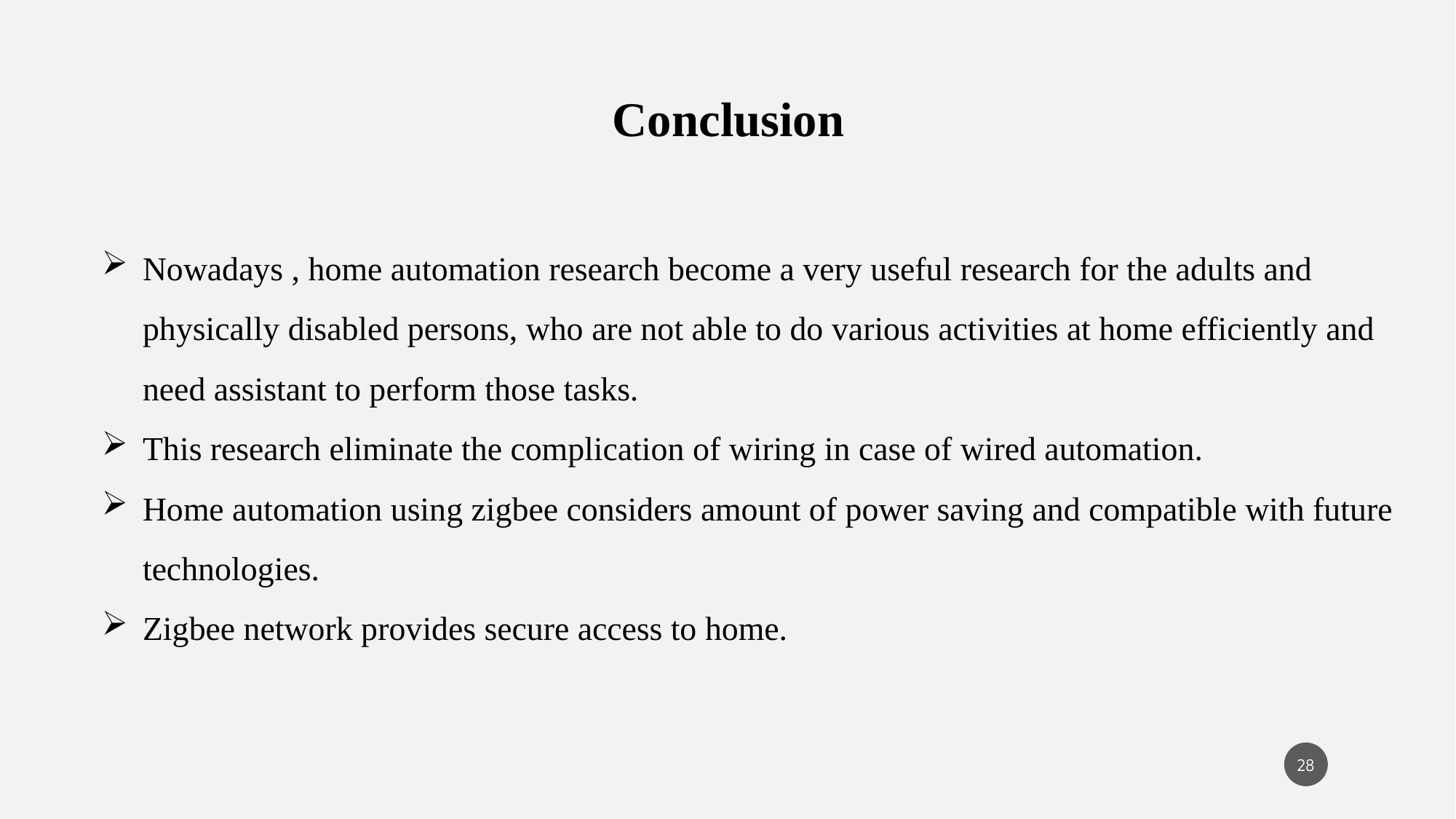

Conclusion
Nowadays , home automation research become a very useful research for the adults and physically disabled persons, who are not able to do various activities at home efficiently and need assistant to perform those tasks.
This research eliminate the complication of wiring in case of wired automation.
Home automation using zigbee considers amount of power saving and compatible with future technologies.
Zigbee network provides secure access to home.

28